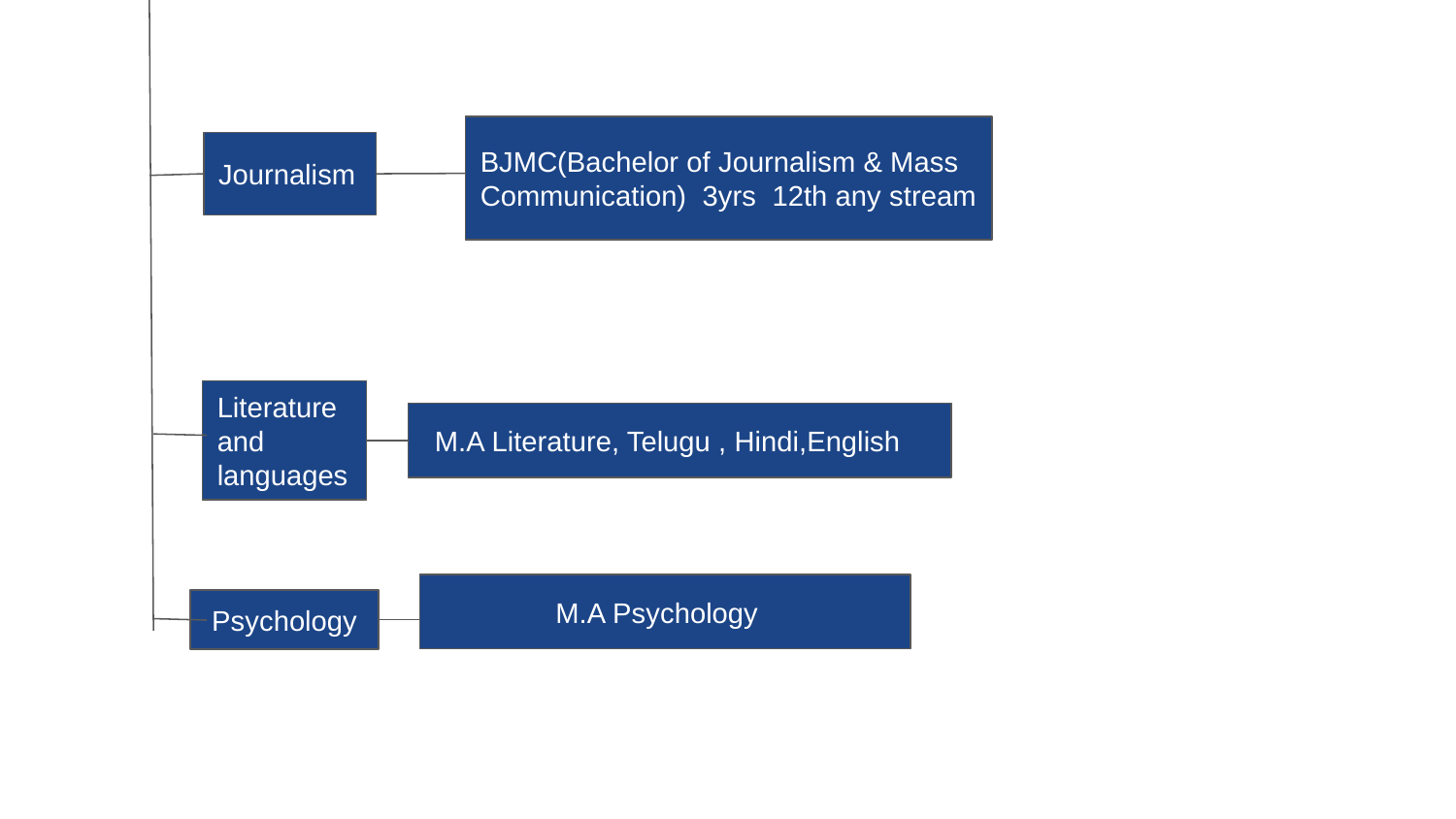

BJMC(Bachelor of Journalism & Mass Communication)  3yrs  12th any stream
Journalism
Literature and languages
M.A Literature, Telugu , Hindi,English
M.A Psychology
Psychology